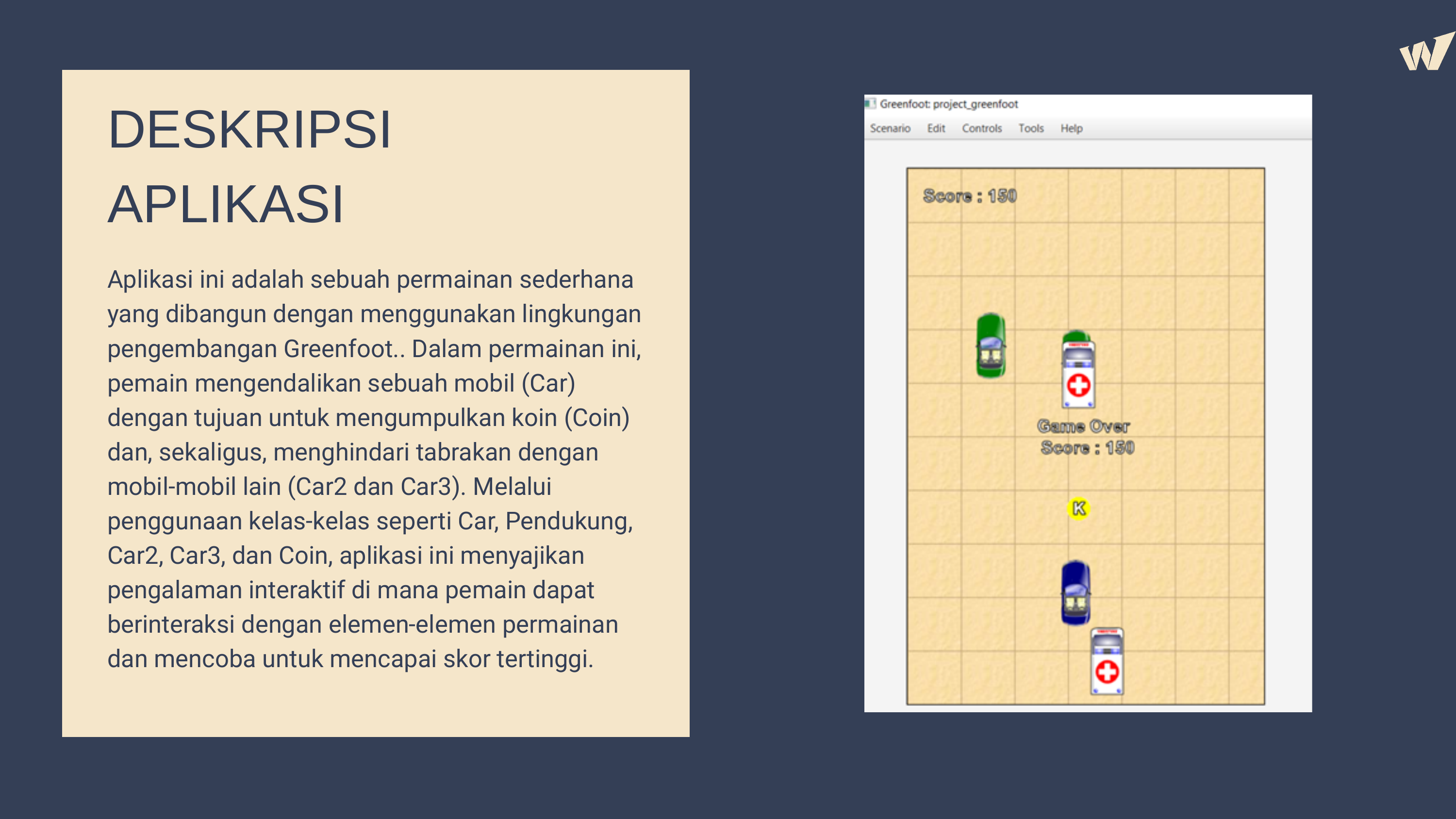

DESKRIPSI
APLIKASI

Aplikasi ini adalah sebuah permainan sederhana yang dibangun dengan menggunakan lingkungan pengembangan Greenfoot.. Dalam permainan ini, pemain mengendalikan sebuah mobil (Car) dengan tujuan untuk mengumpulkan koin (Coin) dan, sekaligus, menghindari tabrakan dengan mobil-mobil lain (Car2 dan Car3). Melalui penggunaan kelas-kelas seperti Car, Pendukung, Car2, Car3, dan Coin, aplikasi ini menyajikan pengalaman interaktif di mana pemain dapat berinteraksi dengan elemen-elemen permainan dan mencoba untuk mencapai skor tertinggi.